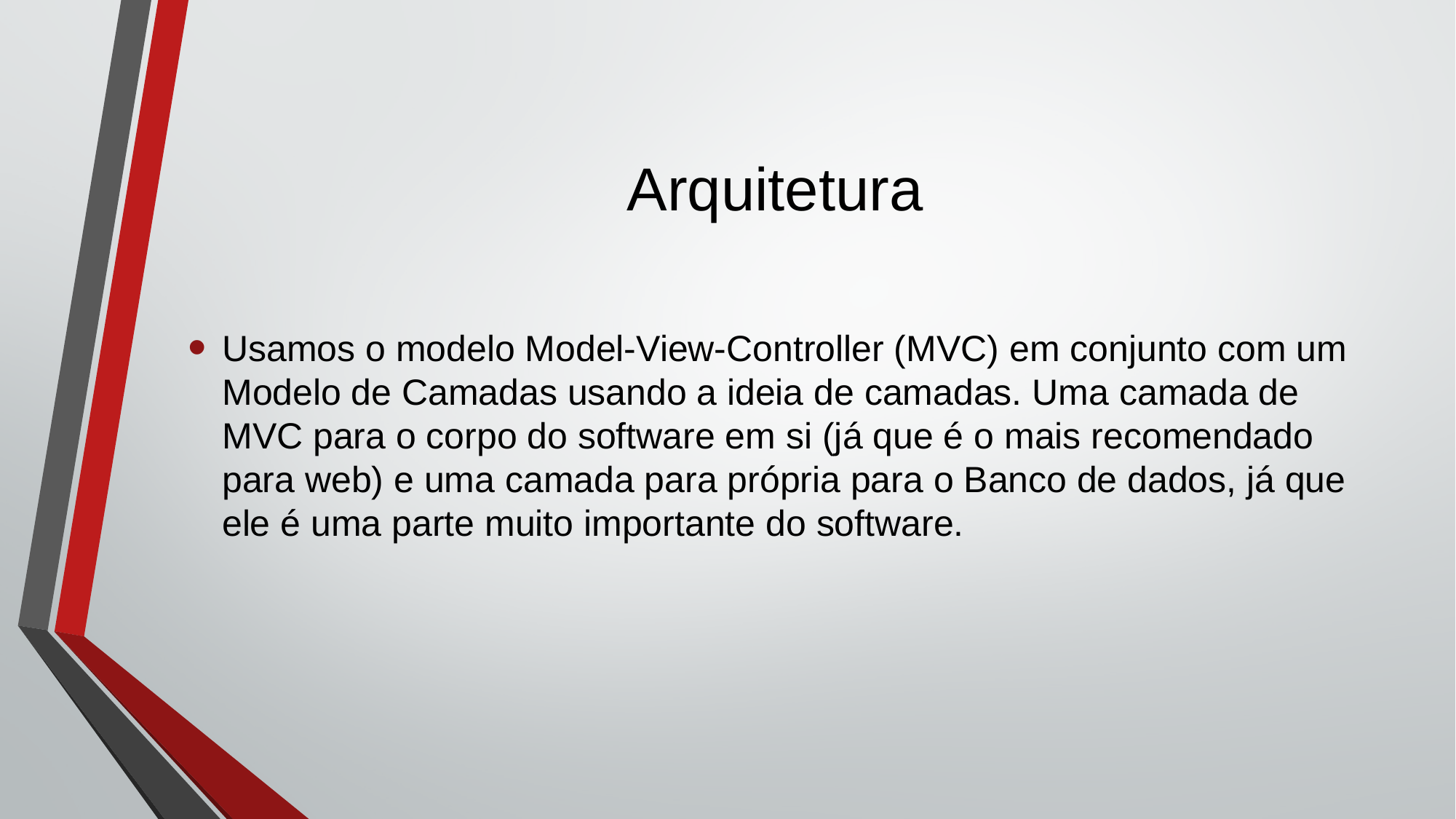

# Arquitetura
Usamos o modelo Model-View-Controller (MVC) em conjunto com um Modelo de Camadas usando a ideia de camadas. Uma camada de MVC para o corpo do software em si (já que é o mais recomendado para web) e uma camada para própria para o Banco de dados, já que ele é uma parte muito importante do software.